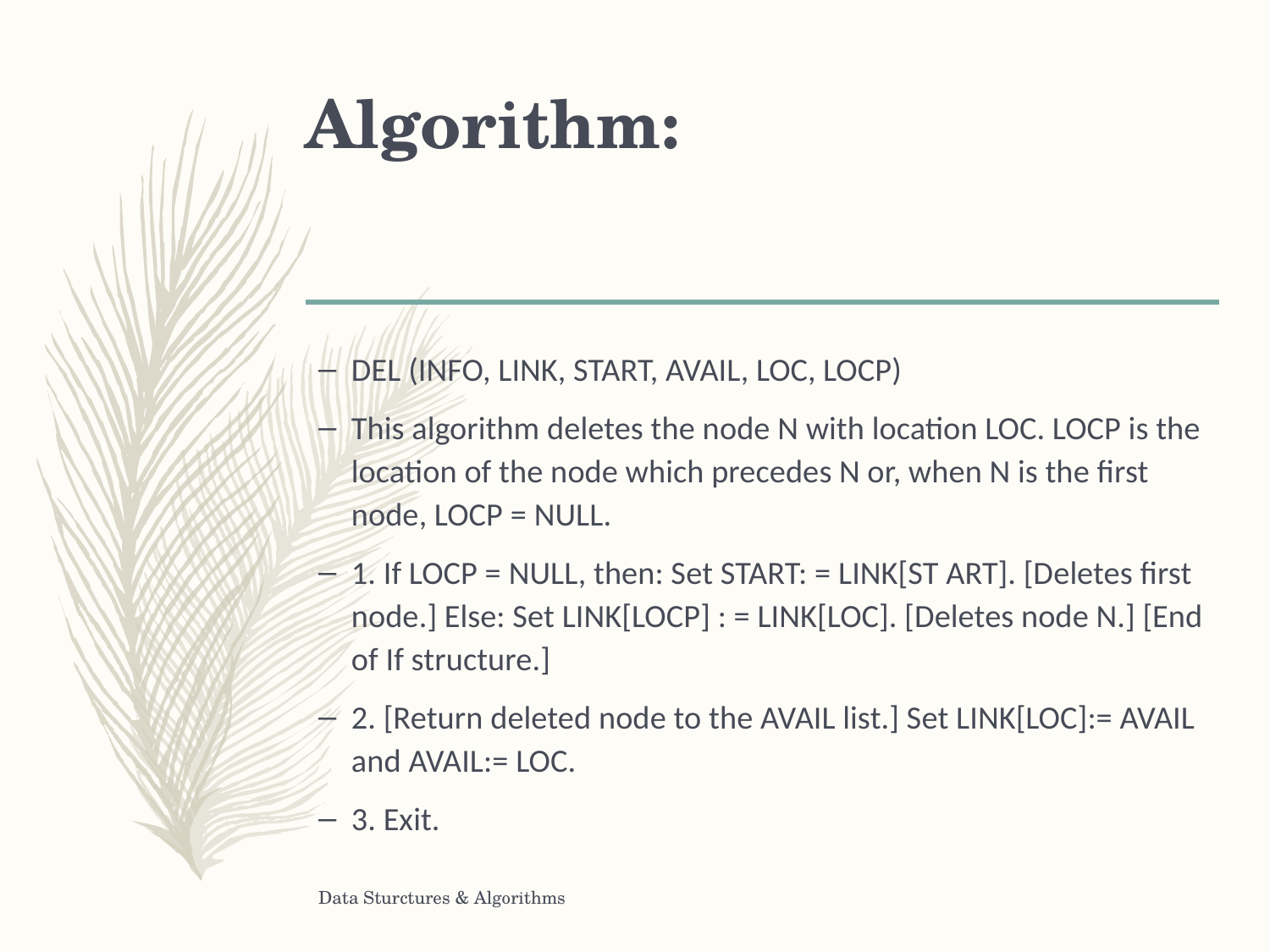

# Algorithm:
32
DEL (INFO, LINK, START, AVAIL, LOC, LOCP)
This algorithm deletes the node N with location LOC. LOCP is the location of the node which precedes N or, when N is the first node, LOCP = NULL.
1. If LOCP = NULL, then: Set START: = LINK[ST ART]. [Deletes first node.] Else: Set LINK[LOCP] : = LINK[LOC]. [Deletes node N.] [End of If structure.]
2. [Return deleted node to the AVAIL list.] Set LINK[LOC]:= AVAIL and AVAIL:= LOC.
3. Exit.
Data Sturctures & Algorithms